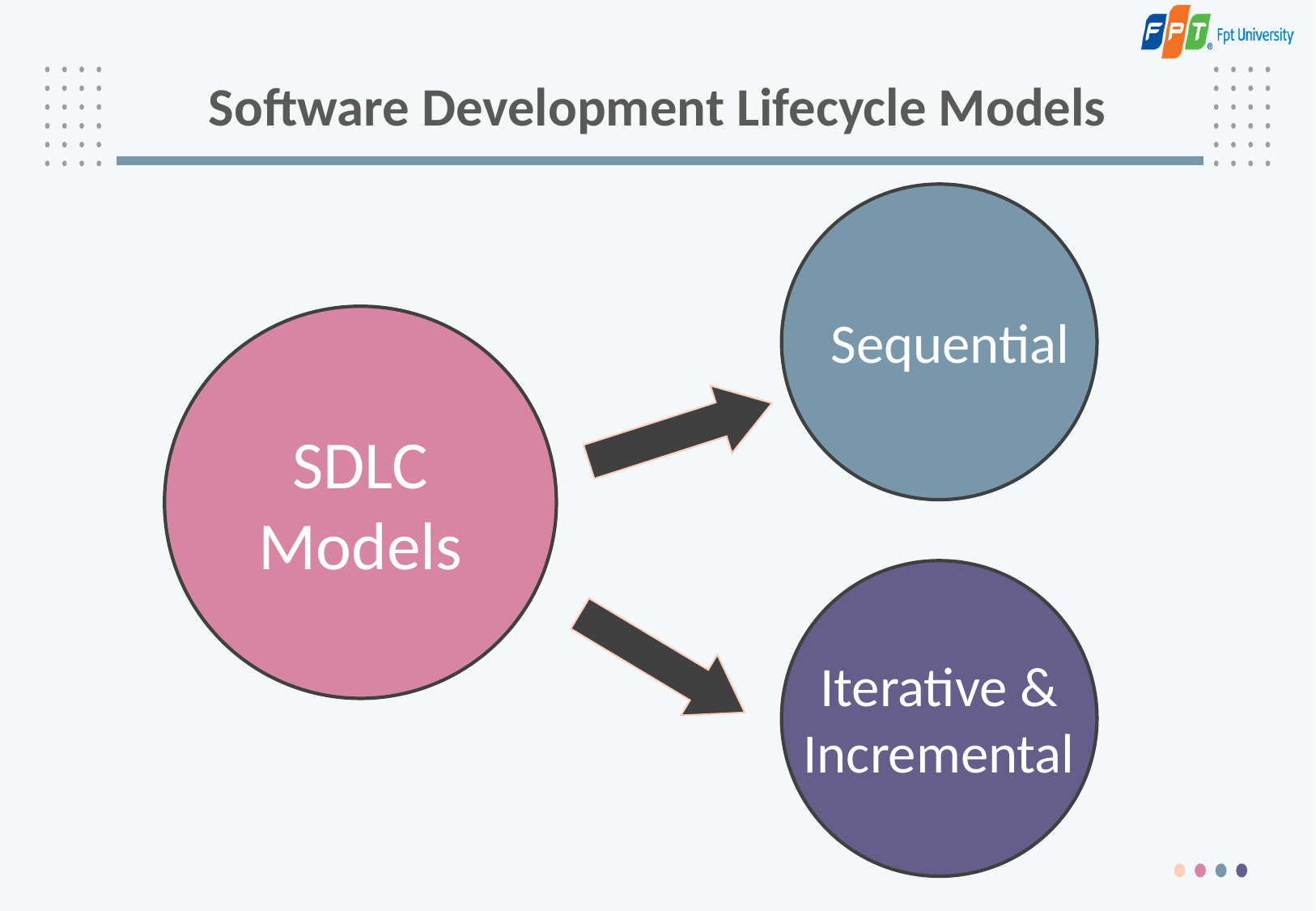

# Software Development Lifecycle Models

Sequential
SDLC Models

Iterative & Incremental